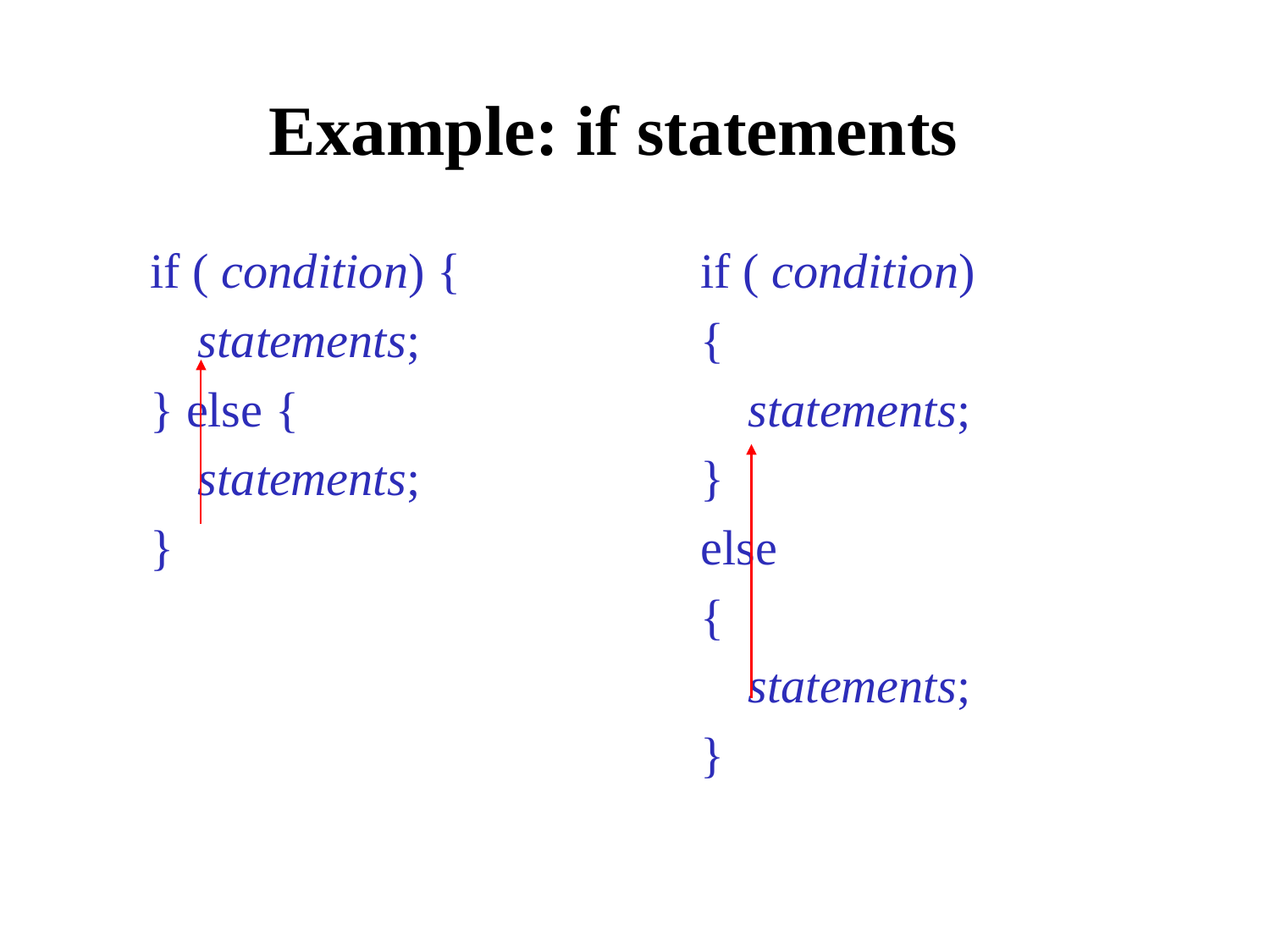

# Example: if statements
if ( condition) {
	statements;
} else {
	statements;
}

if ( condition)
{
	statements;
}
else
{
	statements;
}